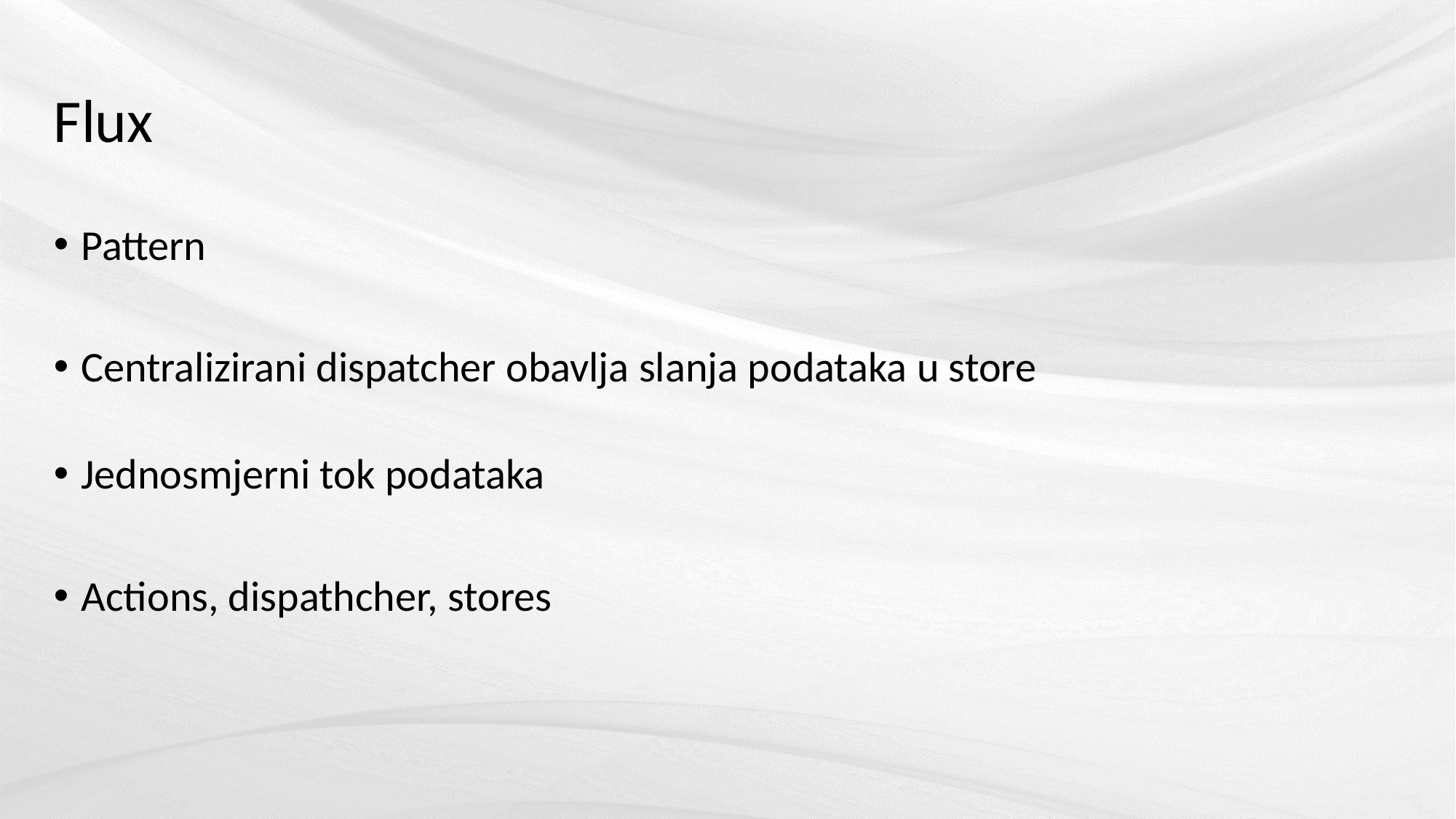

# Flux
Pattern

Centralizirani dispatcher obavlja slanja podataka u store
Jednosmjerni tok podataka

Actions, dispathcher, stores